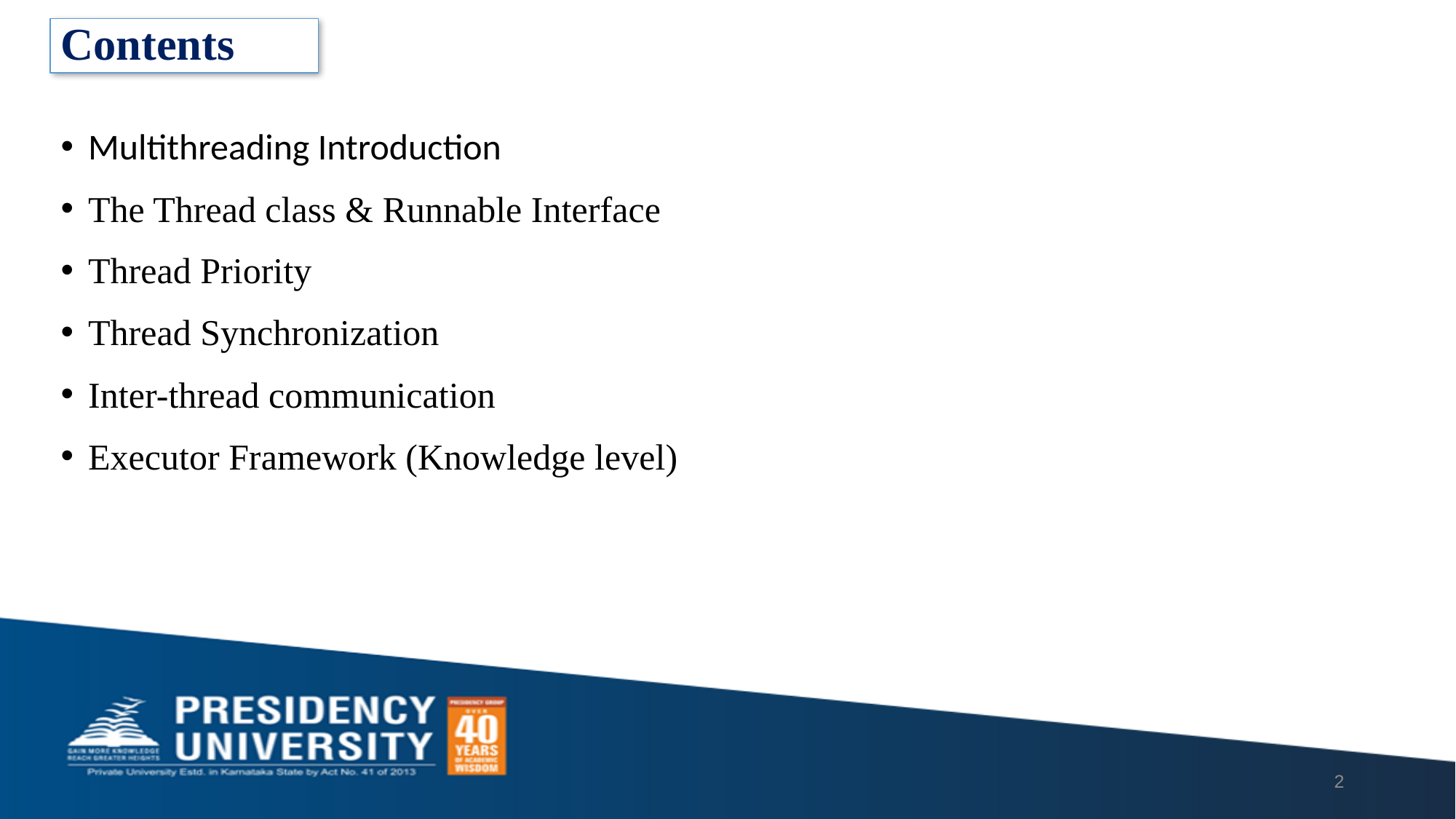

# Contents
Multithreading Introduction
The Thread class & Runnable Interface
Thread Priority
Thread Synchronization
Inter-thread communication
Executor Framework (Knowledge level)
2